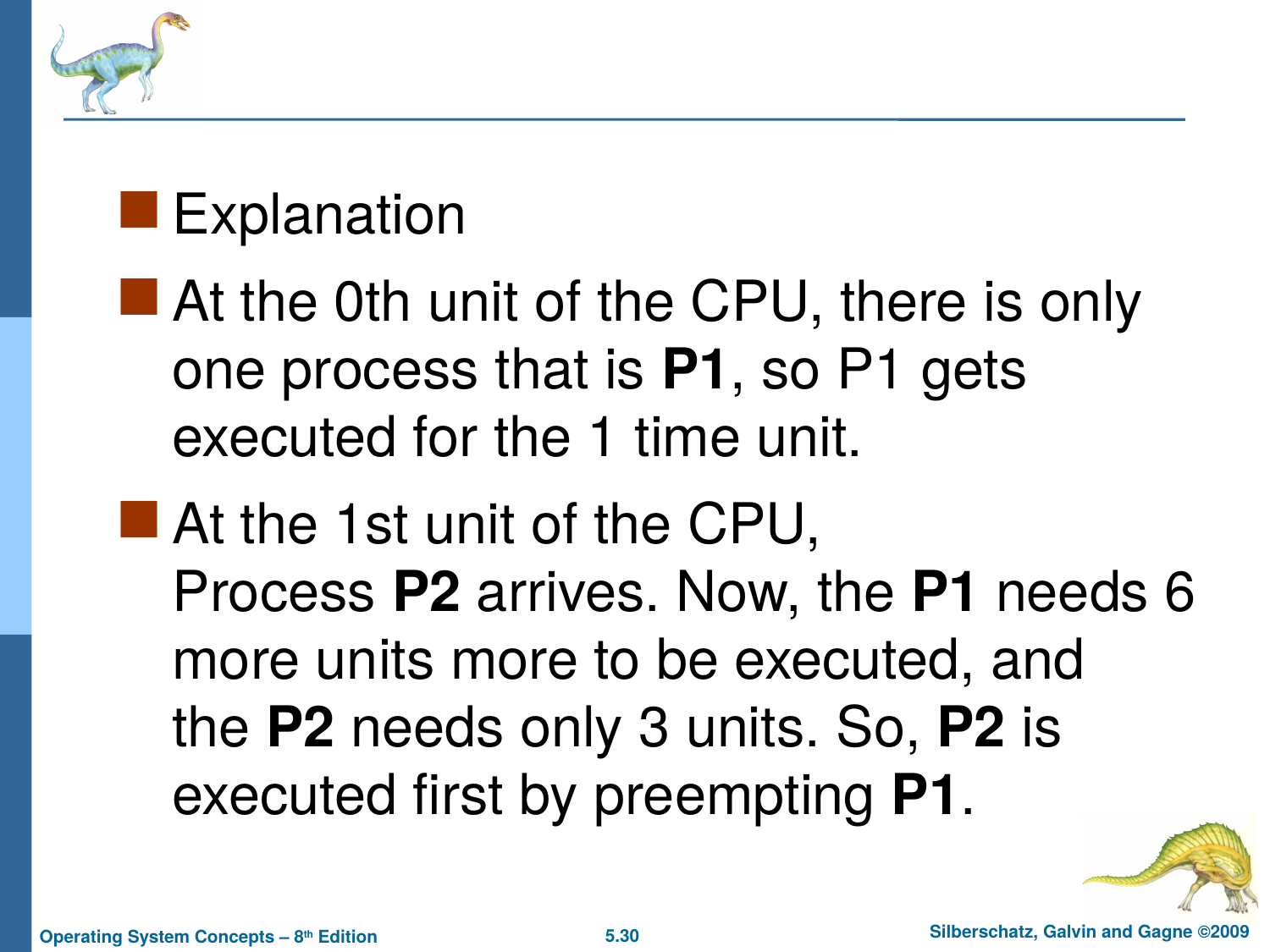

#
Explanation
At the 0th unit of the CPU, there is only one process that is P1, so P1 gets executed for the 1 time unit.
At the 1st unit of the CPU, Process P2 arrives. Now, the P1 needs 6 more units more to be executed, and the P2 needs only 3 units. So, P2 is executed first by preempting P1.